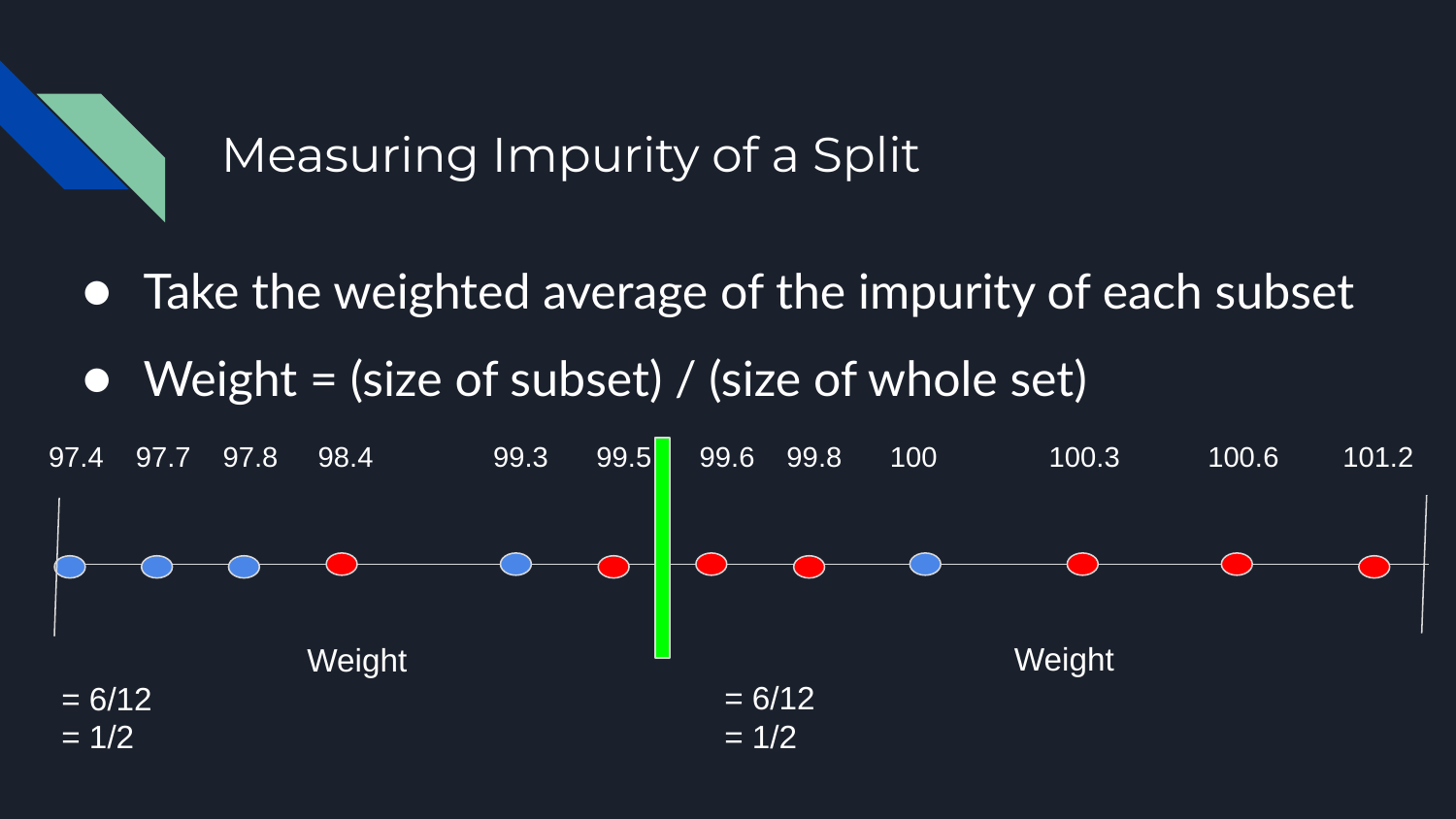

# Measuring Impurity of a Split
Take the weighted average of the impurity of each subset
Weight = (size of subset) / (size of whole set)
   97.4    97.7    97.8     98.4               99.3      99.5      99.6    99.8      100              100.3           100.6        101.2

Weight
= 6/12
= 1/2
Weight
= 6/12
= 1/2